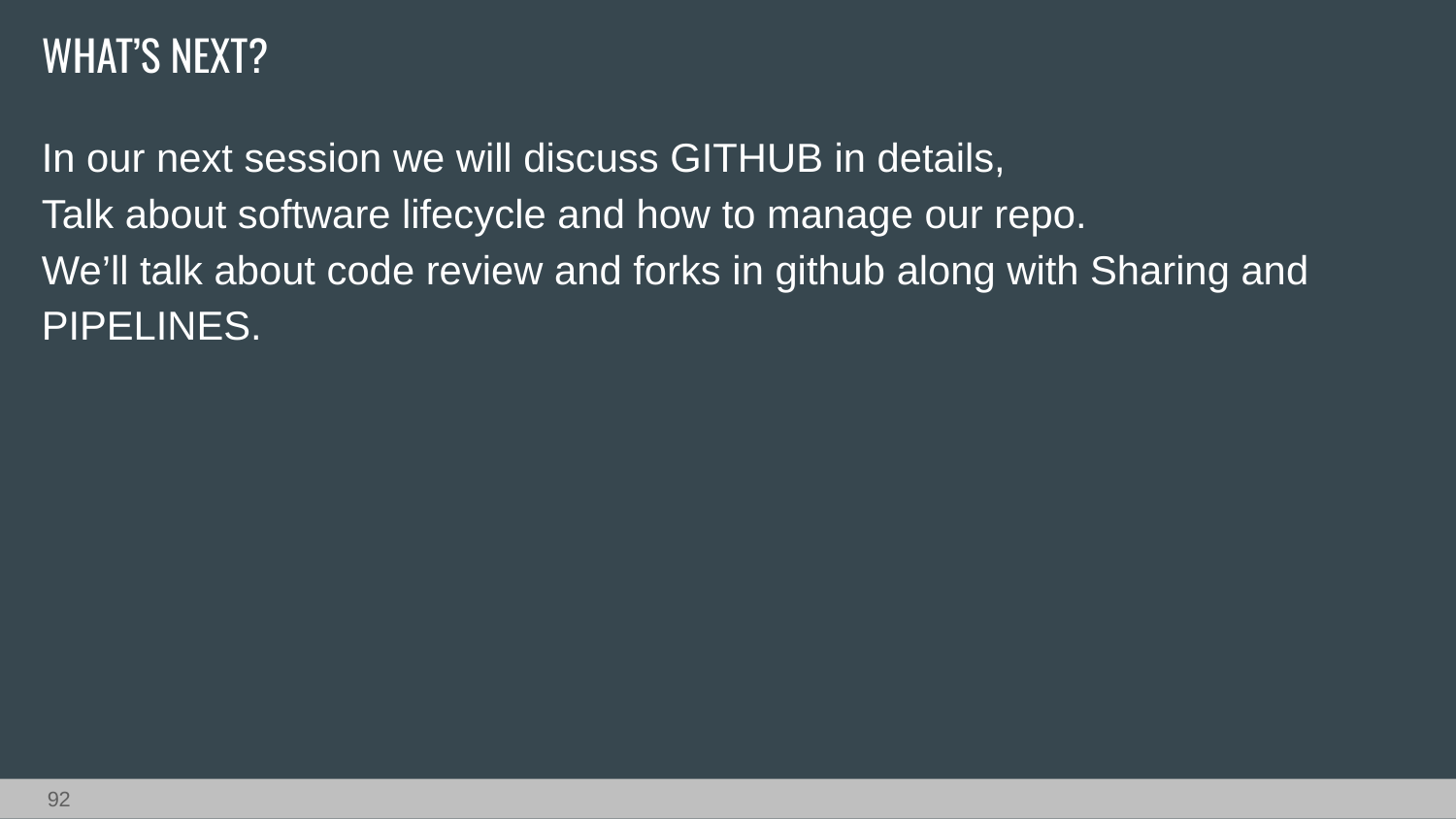

WHAT’S NEXT?
In our next session we will discuss GITHUB in details,
Talk about software lifecycle and how to manage our repo.
We’ll talk about code review and forks in github along with Sharing and PIPELINES.